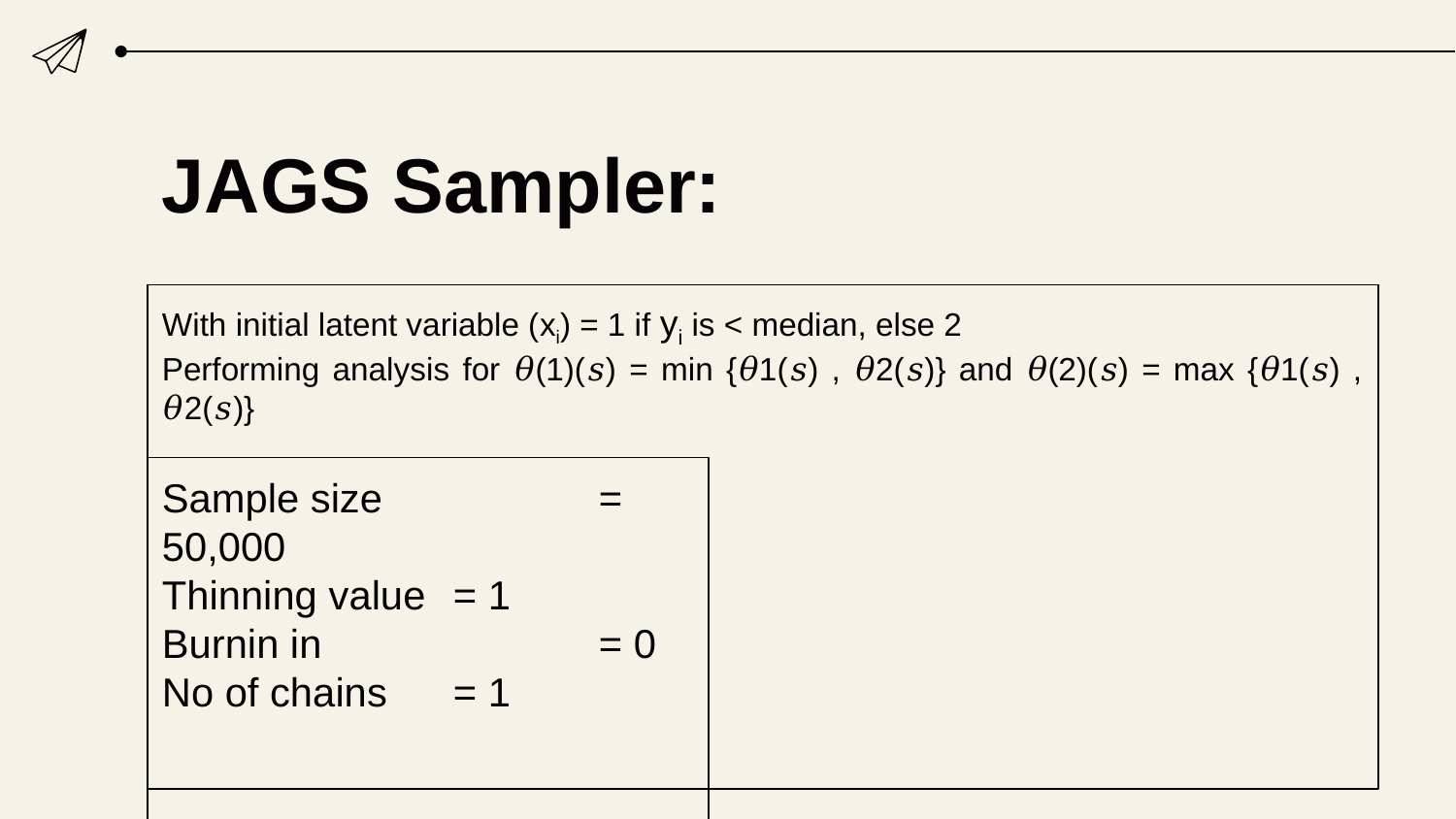

# JAGS Sampler:
With initial latent variable (xi) = 1 if yi is < median, else 2
Performing analysis for 𝜃(1)(𝑠) = min {𝜃1(𝑠) , 𝜃2(𝑠)} and 𝜃(2)(𝑠) = max {𝜃1(𝑠) , 𝜃2(𝑠)}
Sample size 		= 50,000
Thinning value 	= 1
Burnin in 		= 0
No of chains 	= 1